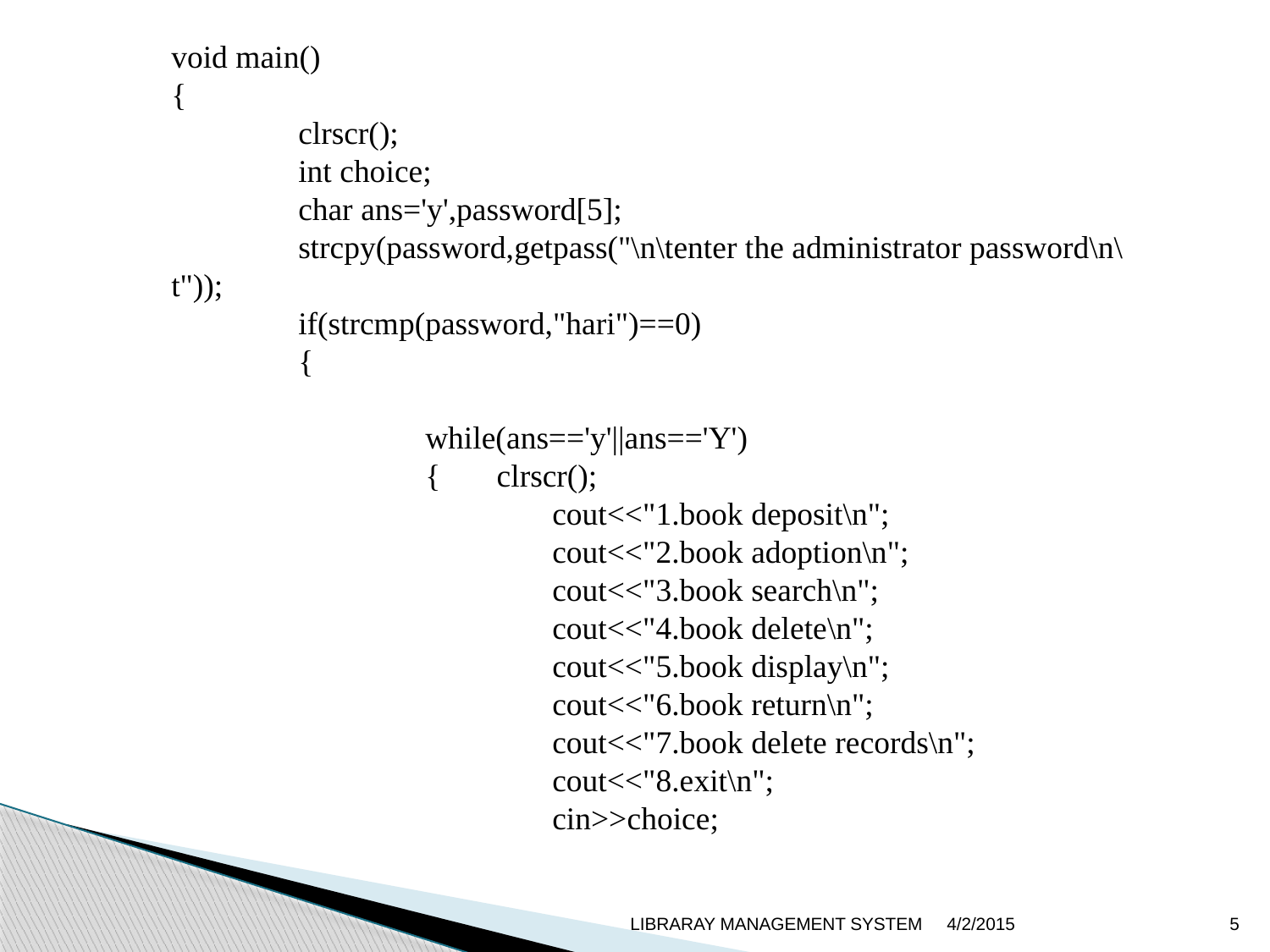

void main()
{
	clrscr();
	int choice;
	char ans='y',password[5];
	strcpy(password,getpass("\n\tenter the administrator password\n\t"));
	if(strcmp(password,"hari")==0)
	{

		while(ans=='y'||ans=='Y')
		{       clrscr();
			cout<<"1.book deposit\n";
			cout<<"2.book adoption\n";
			cout<<"3.book search\n";
			cout<<"4.book delete\n";
			cout<<"5.book display\n";
			cout<<"6.book return\n";
			cout<<"7.book delete records\n";
			cout<<"8.exit\n";
			cin>>choice;
LIBRARAY MANAGEMENT SYSTEM
4/2/2015
5